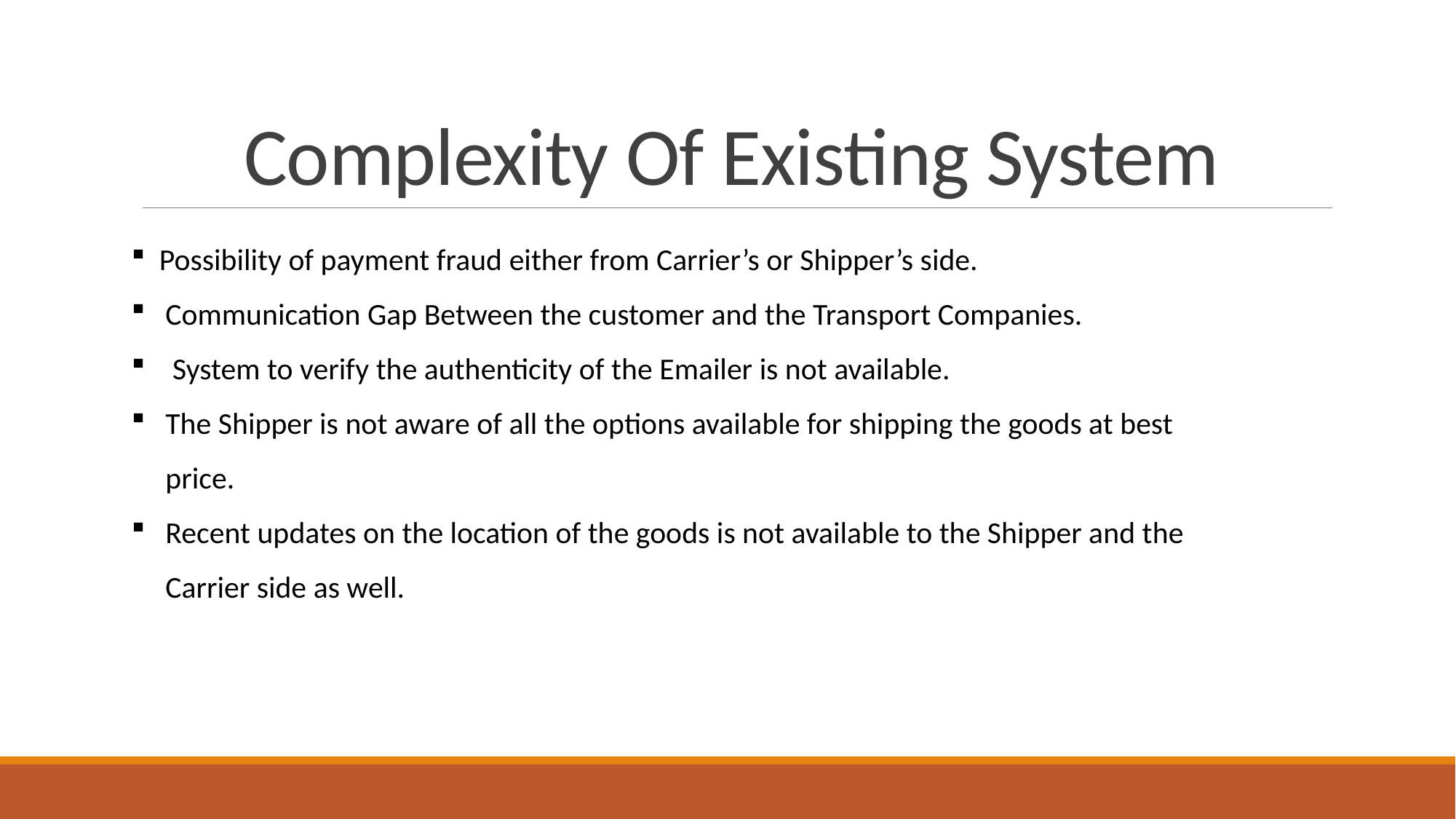

# Complexity Of Existing System
  Possibility of payment fraud either from Carrier’s or Shipper’s side.
Communication Gap Between the customer and the Transport Companies.
 System to verify the authenticity of the Emailer is not available.
The Shipper is not aware of all the options available for shipping the goods at best price.
Recent updates on the location of the goods is not available to the Shipper and the Carrier side as well.